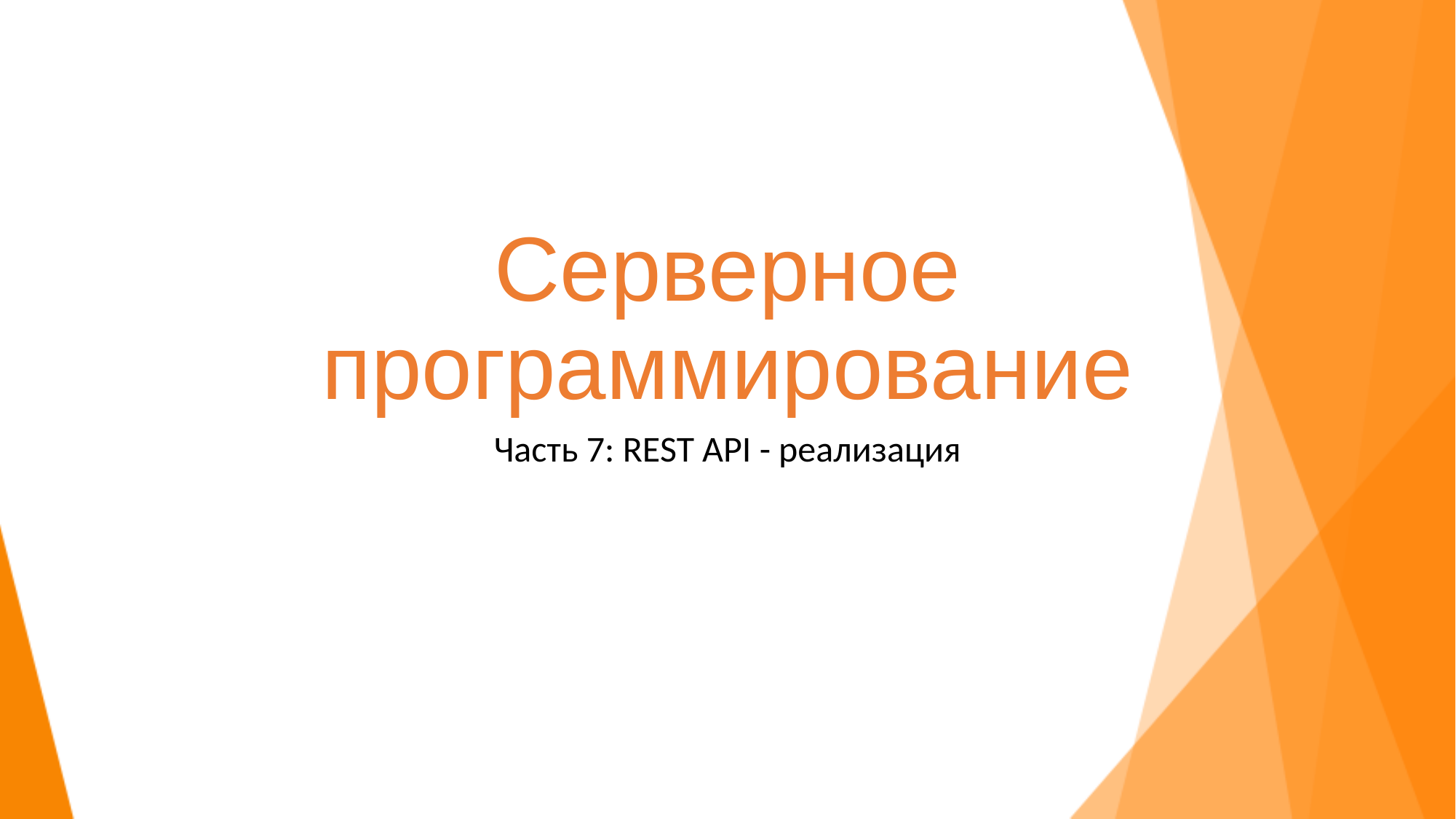

# Серверное программирование
Часть 7: REST API - реализация